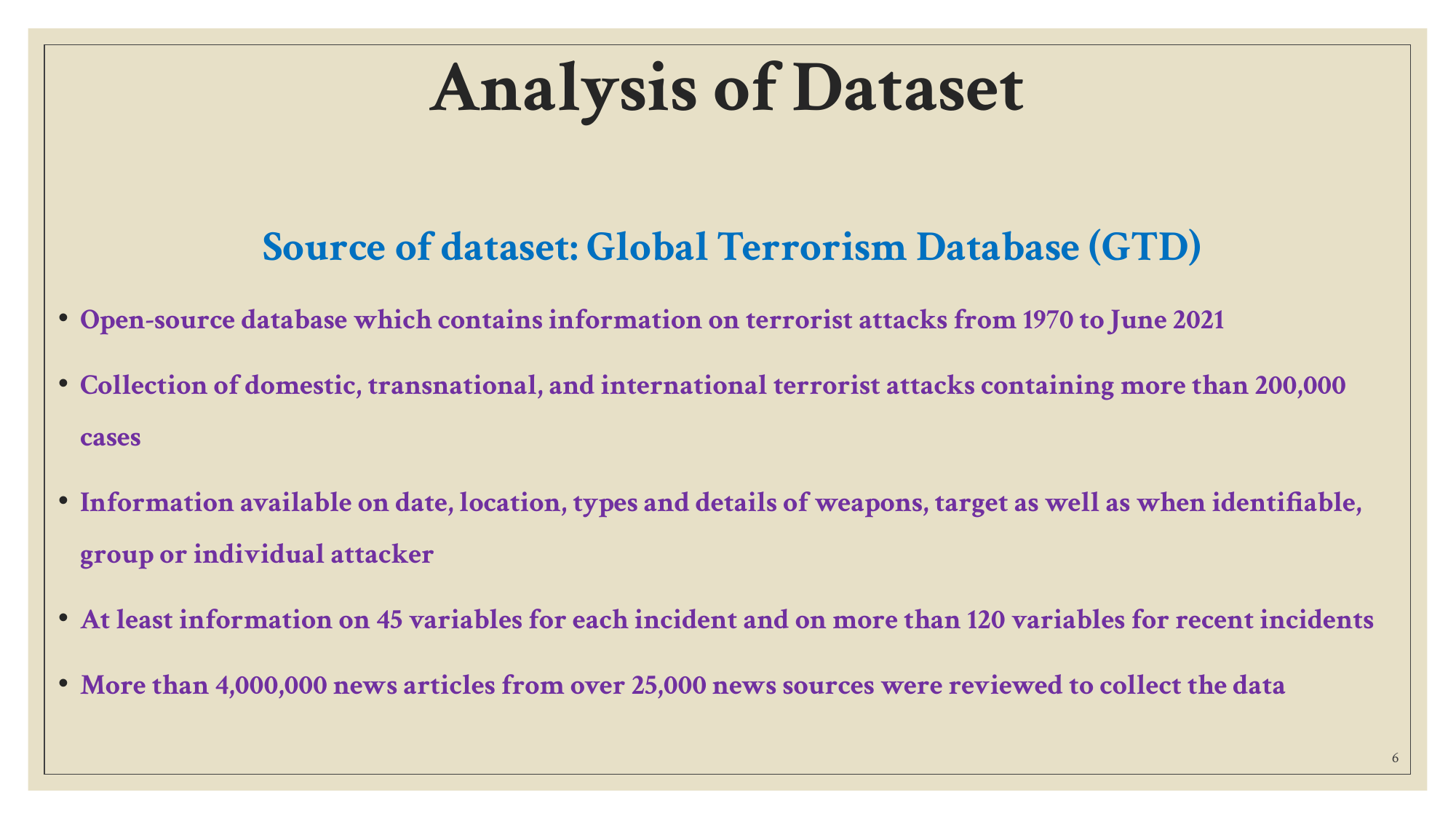

Analysis of Dataset
Source of dataset: Global Terrorism Database (GTD)
Open-source database which contains information on terrorist attacks from 1970 to June 2021
Collection of domestic, transnational, and international terrorist attacks containing more than 200,000 cases
Information available on date, location, types and details of weapons, target as well as when identifiable, group or individual attacker
At least information on 45 variables for each incident and on more than 120 variables for recent incidents
More than 4,000,000 news articles from over 25,000 news sources were reviewed to collect the data
6